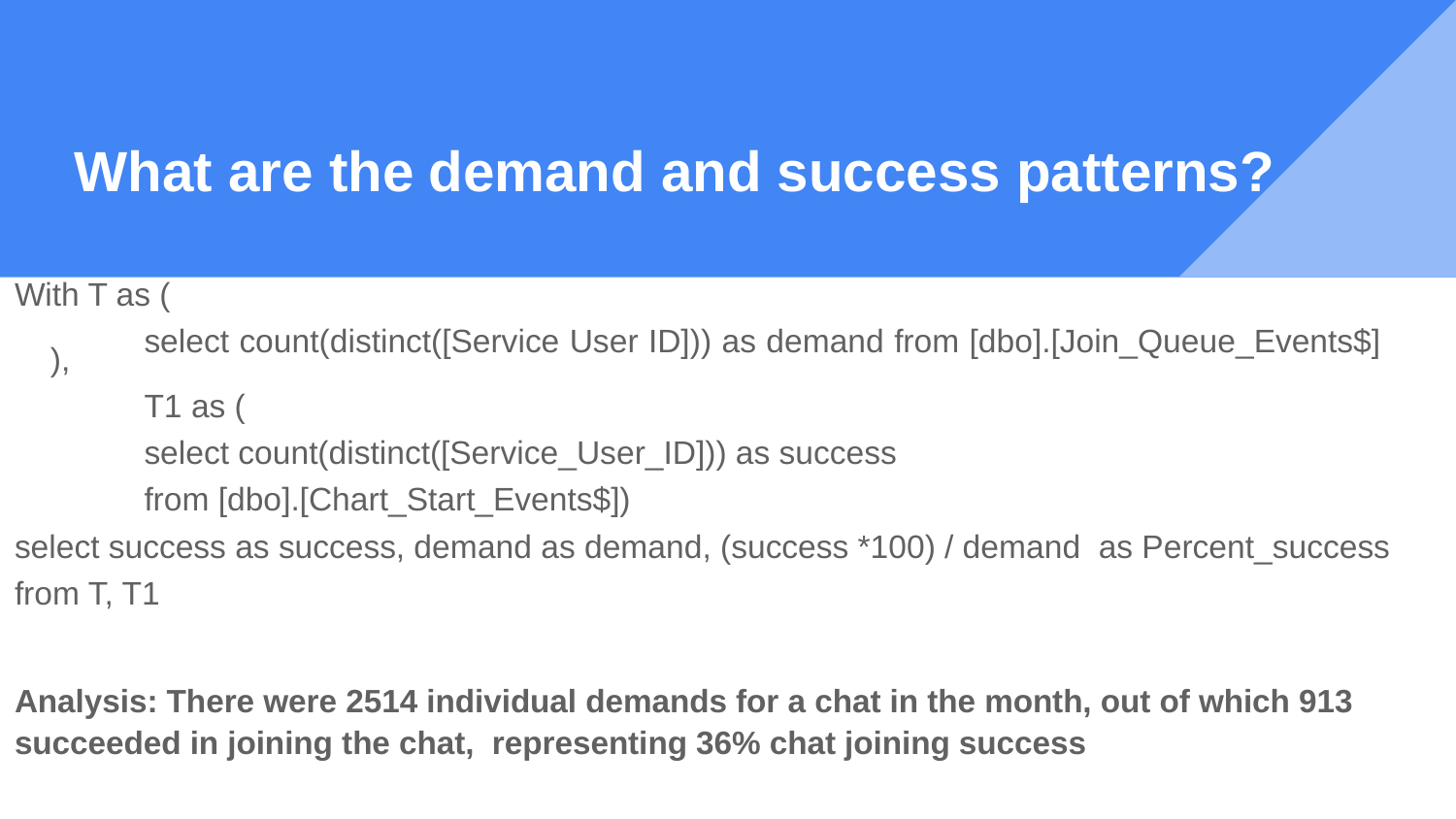

# What are the demand and success patterns?
With T as (
	select count(distinct([Service User ID])) as demand from [dbo].[Join_Queue_Events$]      ),
	T1 as (
		select count(distinct([Service_User_ID])) as success
		from [dbo].[Chart_Start_Events$])
select success as success, demand as demand, (success *100) / demand  as Percent_success
from T, T1

Analysis: There were 2514 individual demands for a chat in the month, out of which 913 succeeded in joining the chat,  representing 36% chat joining success